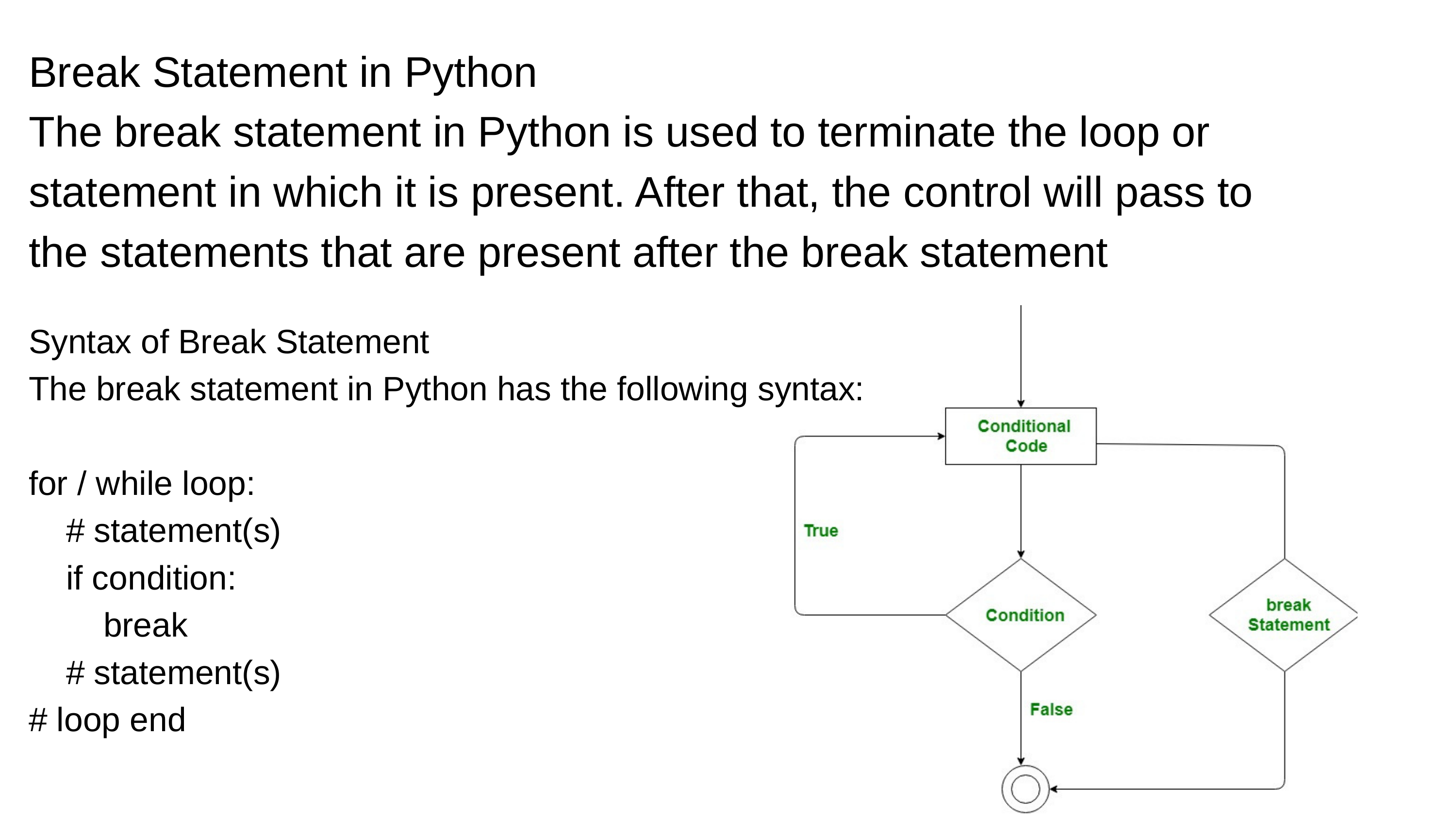

Break Statement in Python
The break statement in Python is used to terminate the loop or statement in which it is present. After that, the control will pass to the statements that are present after the break statement

Syntax of Break Statement
The break statement in Python has the following syntax:

for / while loop:
    # statement(s)
    if condition:
        break
    # statement(s)
# loop end